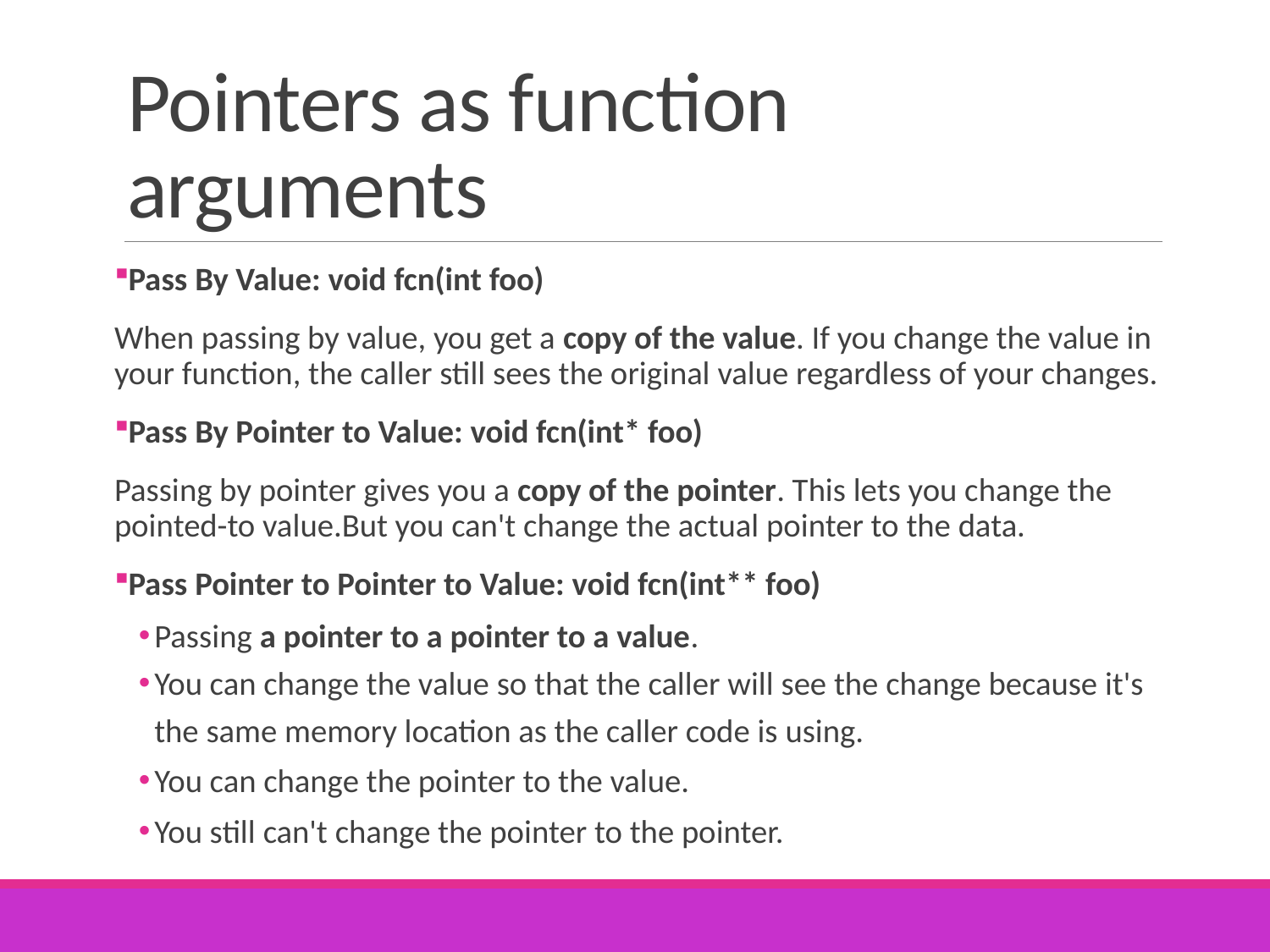

# Pointers as function arguments
Pass By Value: void fcn(int foo)
When passing by value, you get a copy of the value. If you change the value in your function, the caller still sees the original value regardless of your changes.
Pass By Pointer to Value: void fcn(int* foo)
Passing by pointer gives you a copy of the pointer. This lets you change the pointed-to value.But you can't change the actual pointer to the data.
Pass Pointer to Pointer to Value: void fcn(int** foo)
Passing a pointer to a pointer to a value.
You can change the value so that the caller will see the change because it's the same memory location as the caller code is using.
You can change the pointer to the value.
You still can't change the pointer to the pointer.